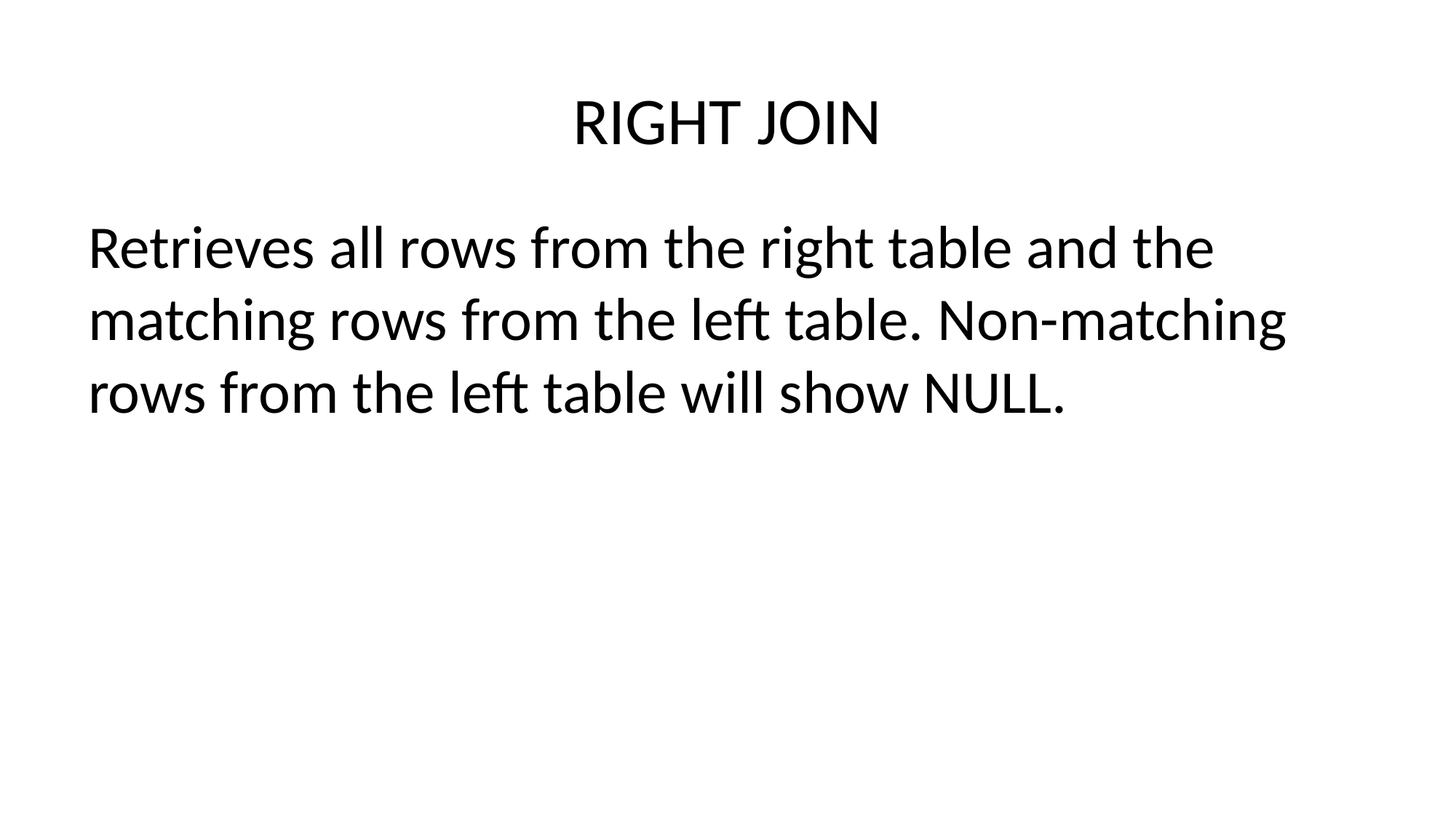

# RIGHT JOIN
Retrieves all rows from the right table and the matching rows from the left table. Non-matching rows from the left table will show NULL.